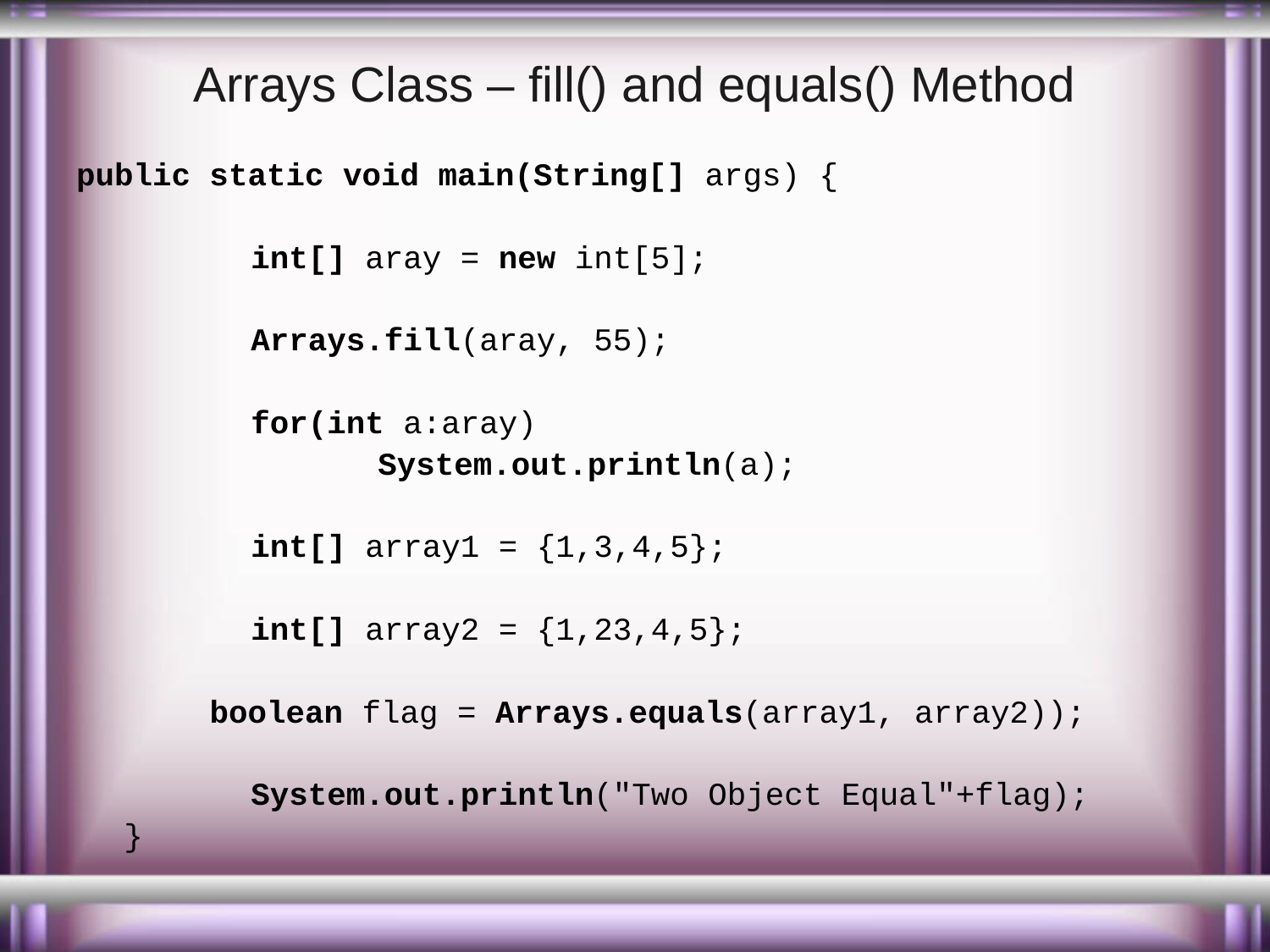

# Arrays Class – fill() and equals() Method
public static void main(String[] args) {

		int[] aray = new int[5];

		Arrays.fill(aray, 55);

		for(int a:aray)
			System.out.println(a);

		int[] array1 = {1,3,4,5};

		int[] array2 = {1,23,4,5};

       boolean flag = Arrays.equals(array1, array2));

		System.out.println("Two Object Equal"+flag);
	}